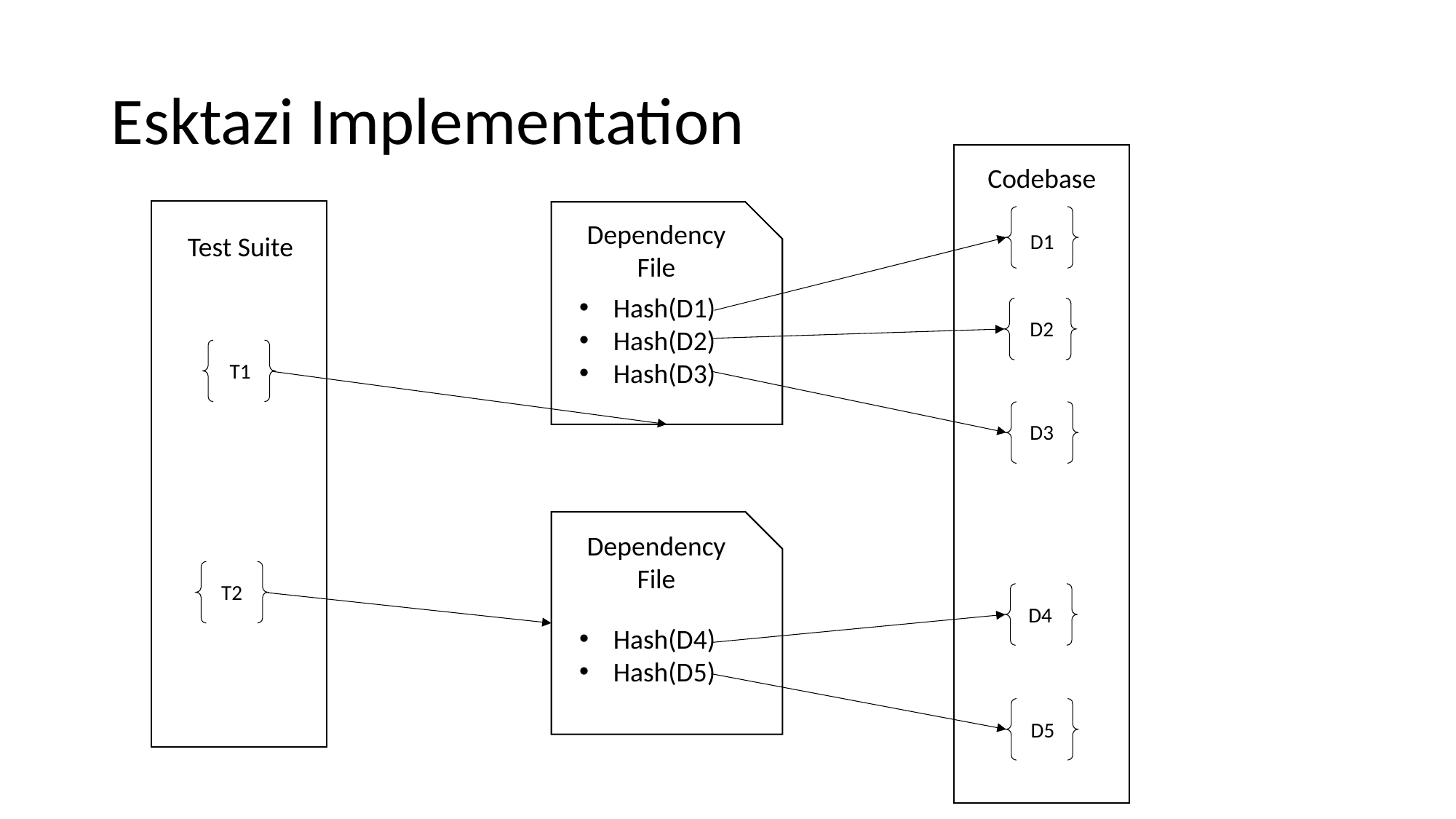

# Esktazi Implementation

Codebase

D1

Test Suite

T1

Dependency File
Hash(D1)
Hash(D2)
Hash(D3)

D2
D3

Dependency File
T2
D4
Hash(D4)
Hash(D5)

D5